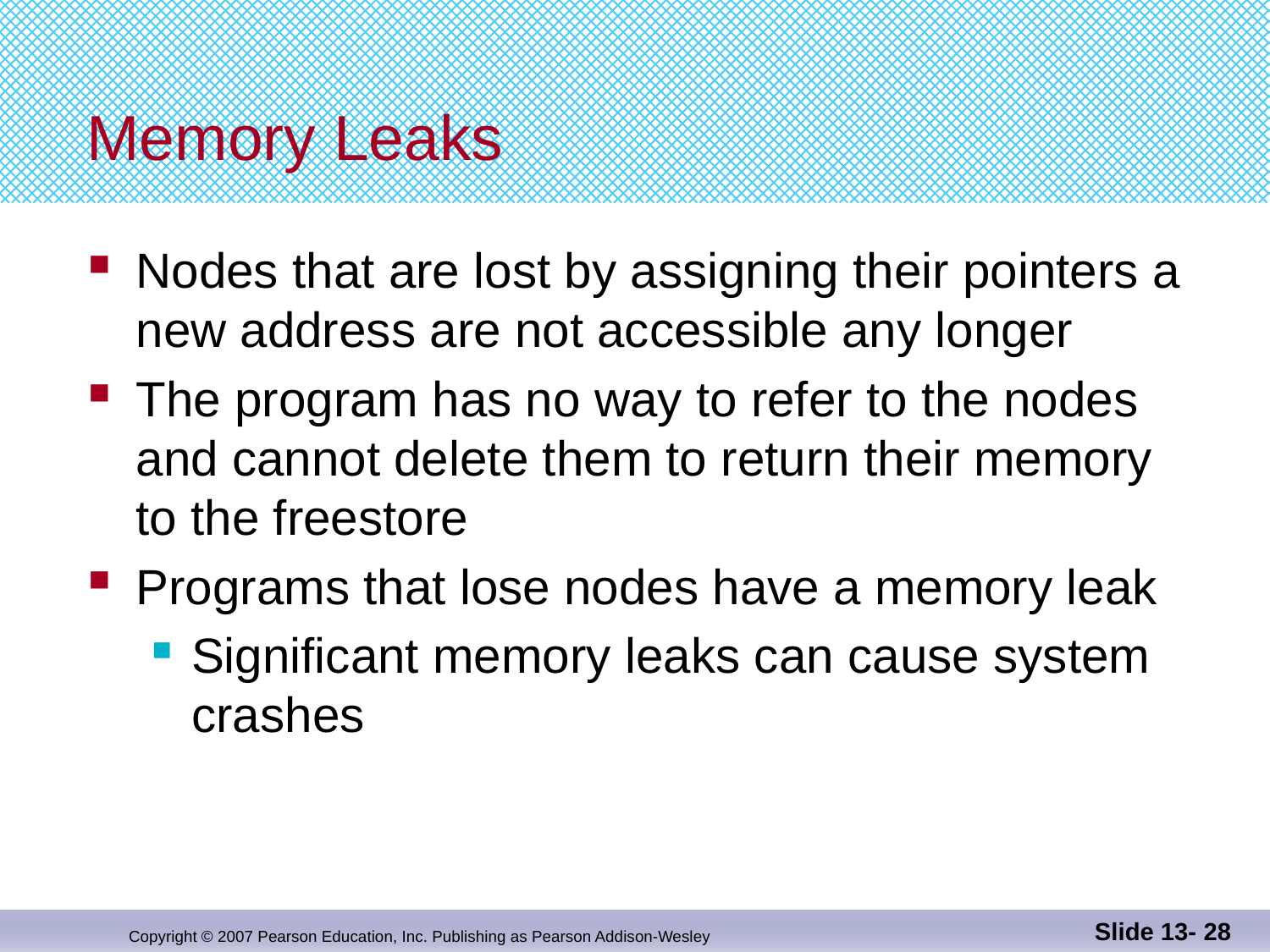

# Memory Leaks
Nodes that are lost by assigning their pointers a
new address are not accessible any longer
The program has no way to refer to the nodes
and cannot delete them to return their memory
to the freestore
Programs that lose nodes have a memory leak
Significant memory leaks can cause system crashes
Slide 13- 28